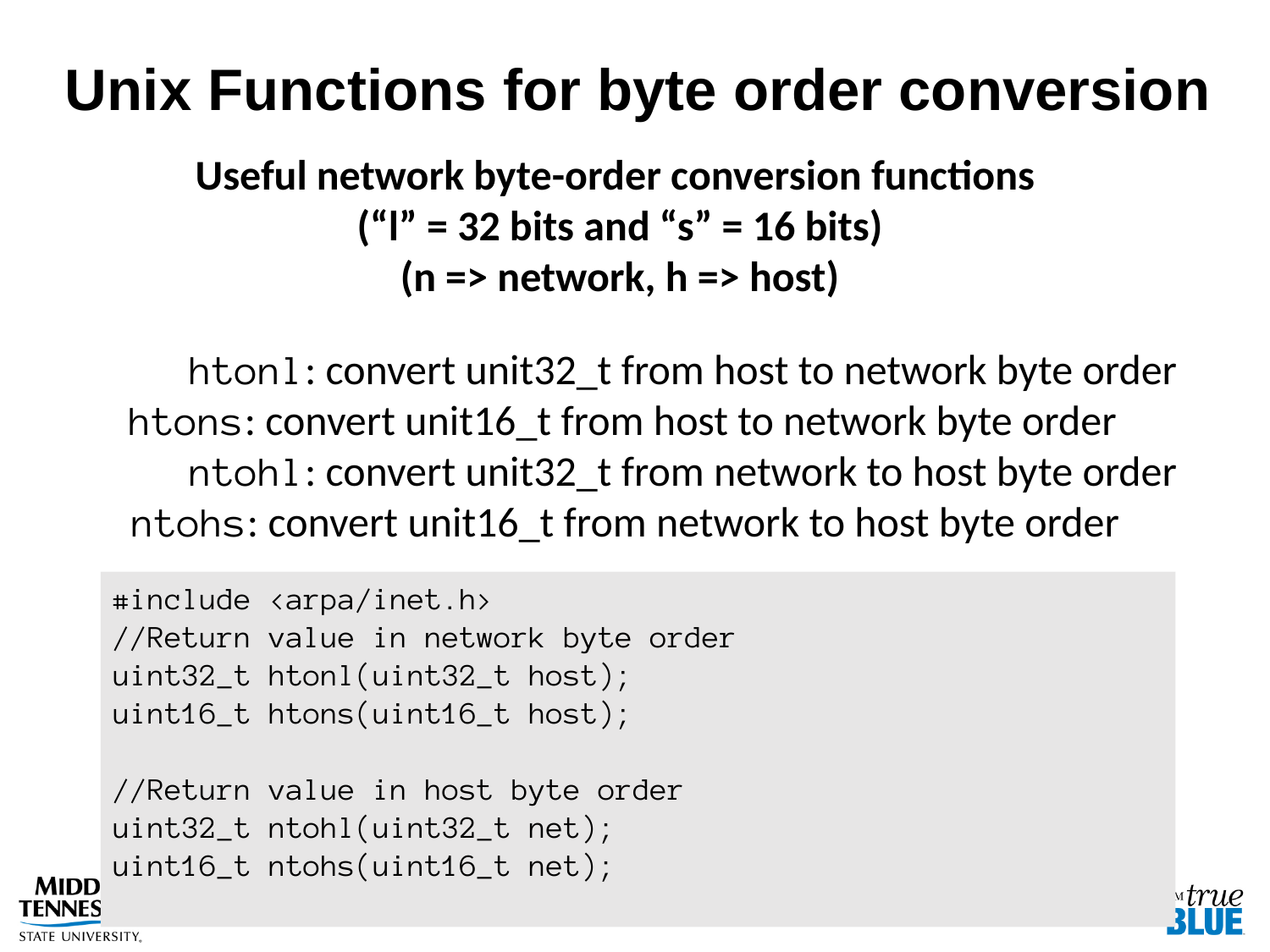

# Unix Functions for byte order conversion
Useful network byte-order conversion functions
(“l” = 32 bits and “s” = 16 bits)
(n => network, h => host)

	htonl: convert unit32_t from host to network byte order
       htons: convert unit16_t from host to network byte order
	ntohl: convert unit32_t from network to host byte order
   ntohs: convert unit16_t from network to host byte order
#include <arpa/inet.h>
//Return value in network byte order
uint32_t htonl(uint32_t host);
uint16_t htons(uint16_t host);

//Return value in host byte order
uint32_t ntohl(uint32_t net);
uint16_t ntohs(uint16_t net);